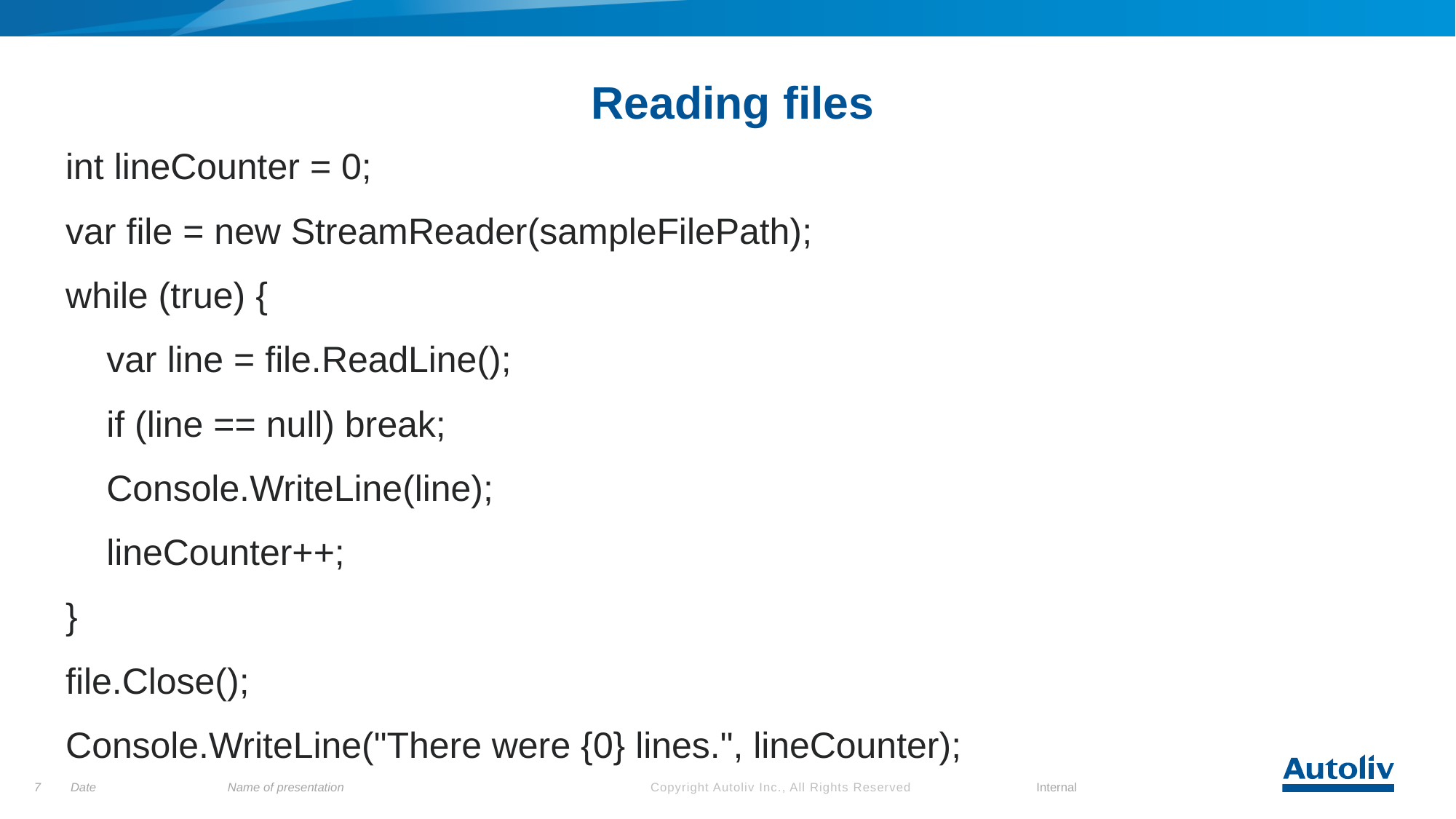

# Reading files
int lineCounter = 0;
var file = new StreamReader(sampleFilePath);
while (true) {
    var line = file.ReadLine();
    if (line == null) break;
    Console.WriteLine(line);
    lineCounter++;
}
file.Close();
Console.WriteLine("There were {0} lines.", lineCounter);
7
Date
Name of presentation